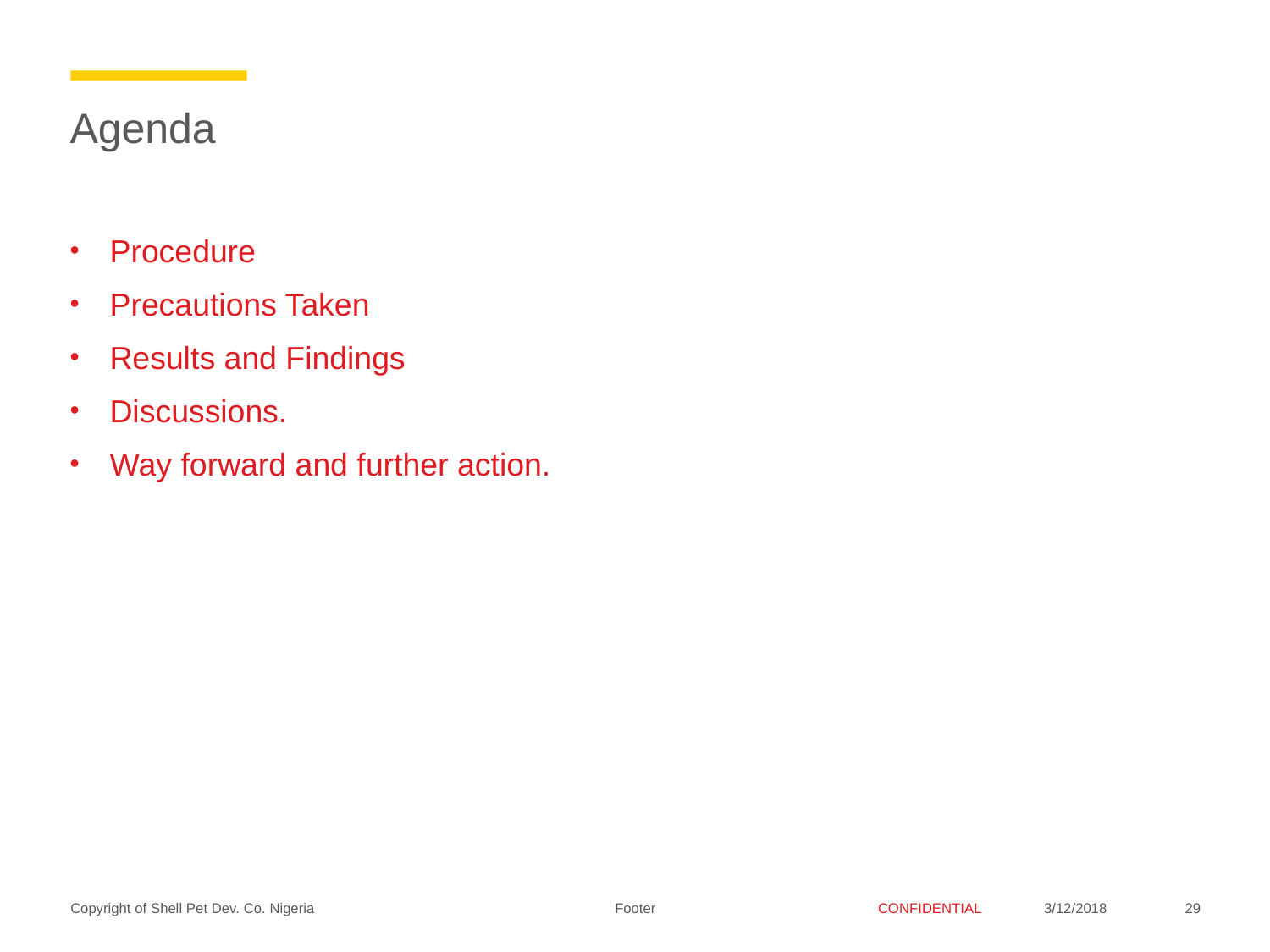

# Agenda
Procedure
Precautions Taken
Results and Findings
Discussions.
Way forward and further action.
Footer
3/12/2018
29